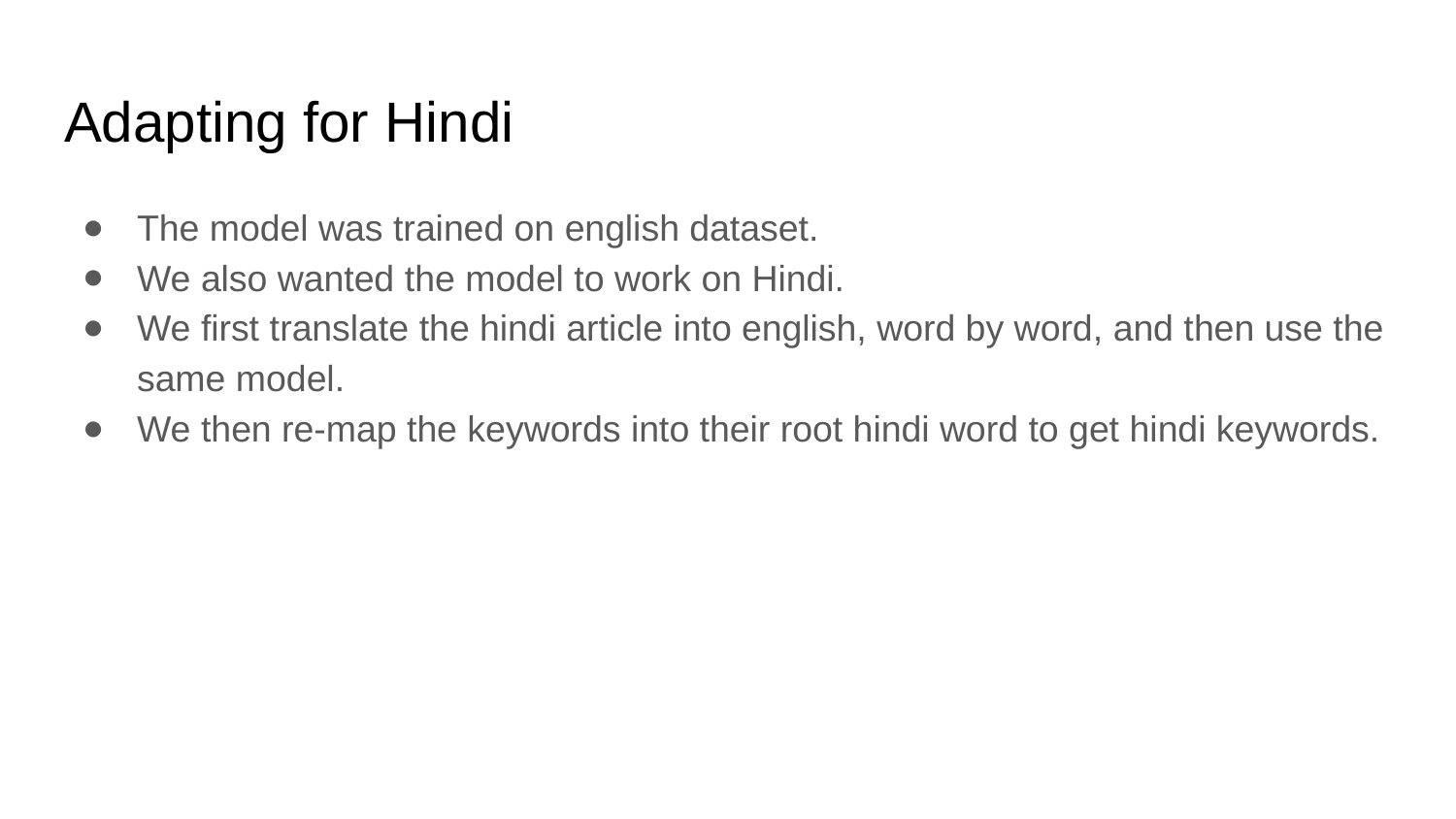

# Adapting for Hindi
The model was trained on english dataset.
We also wanted the model to work on Hindi.
We first translate the hindi article into english, word by word, and then use the same model.
We then re-map the keywords into their root hindi word to get hindi keywords.